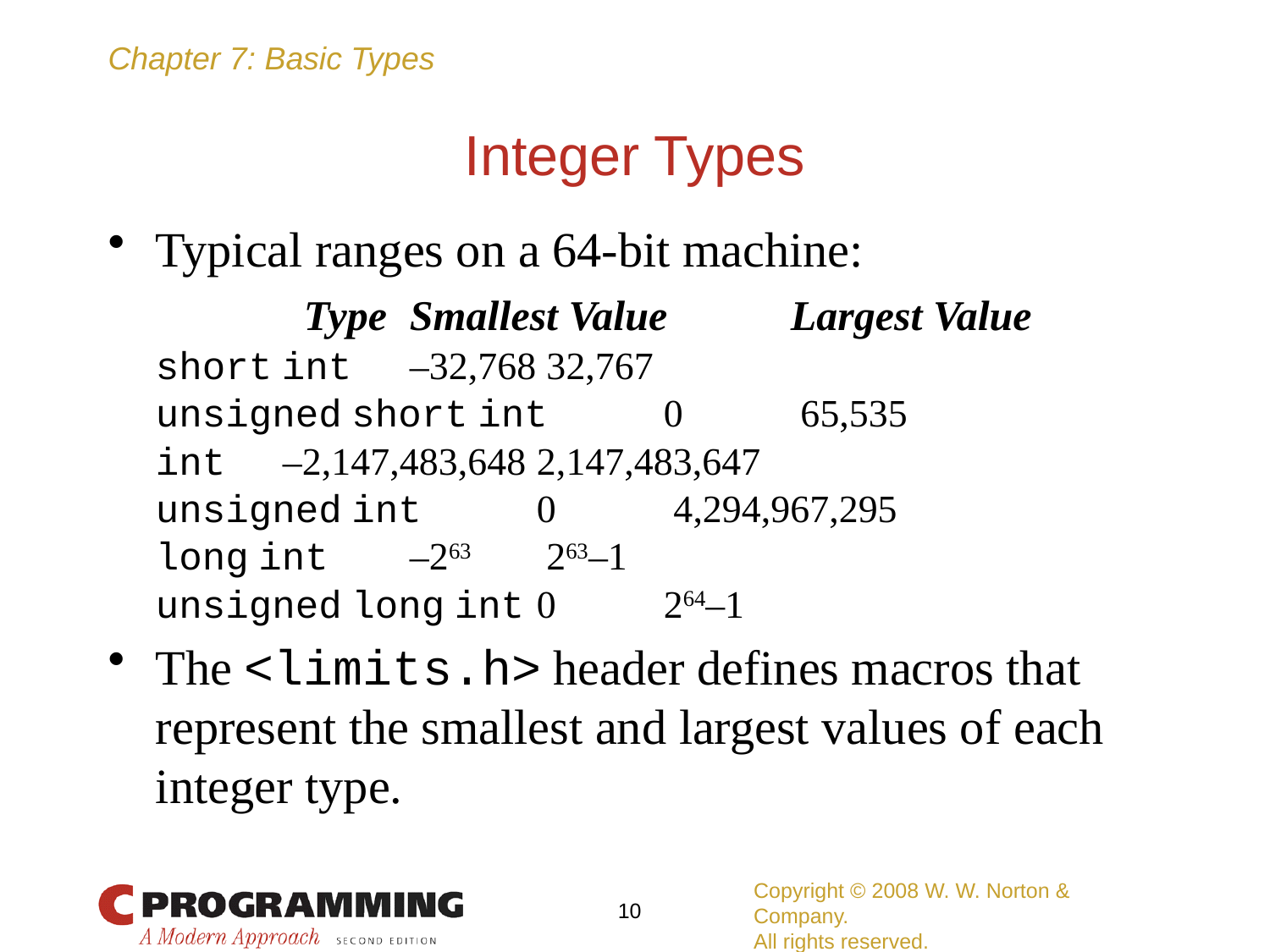

# Integer Types
Typical ranges on a 64-bit machine:
	              Type	Smallest Value	Largest Value
	short int	–32,768	 32,767
	unsigned short int	0	 65,535
	int	–2,147,483,648	2,147,483,647
	unsigned int	0	 4,294,967,295
	long int	–263	 263–1
	unsigned long int	0	264–1
The <limits.h> header defines macros that represent the smallest and largest values of each integer type.

Copyright © 2008 W. W. Norton & Company.
All rights reserved.
10